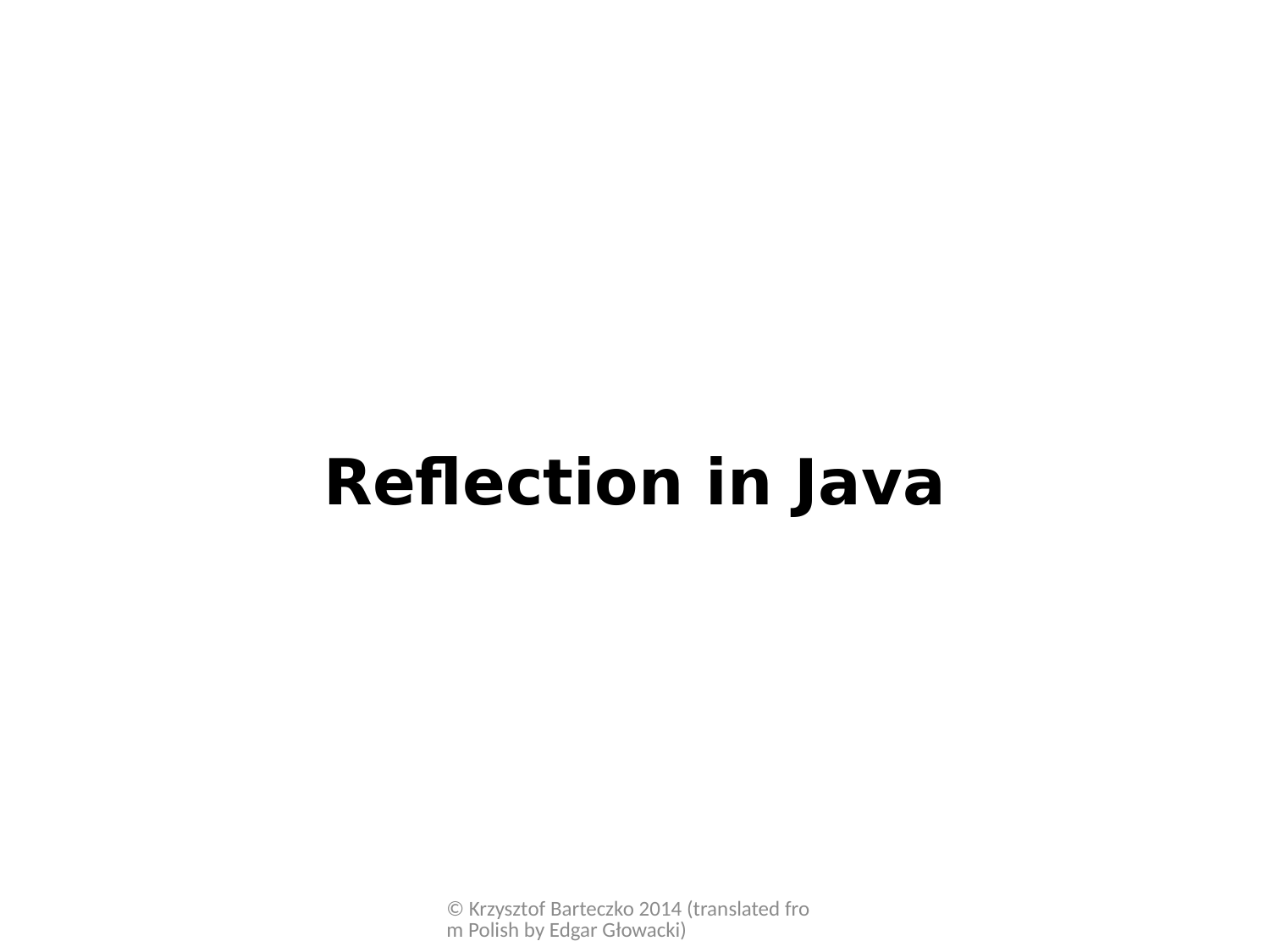

# Reflection in Java
© Krzysztof Barteczko 2014 (translated from Polish by Edgar Głowacki)